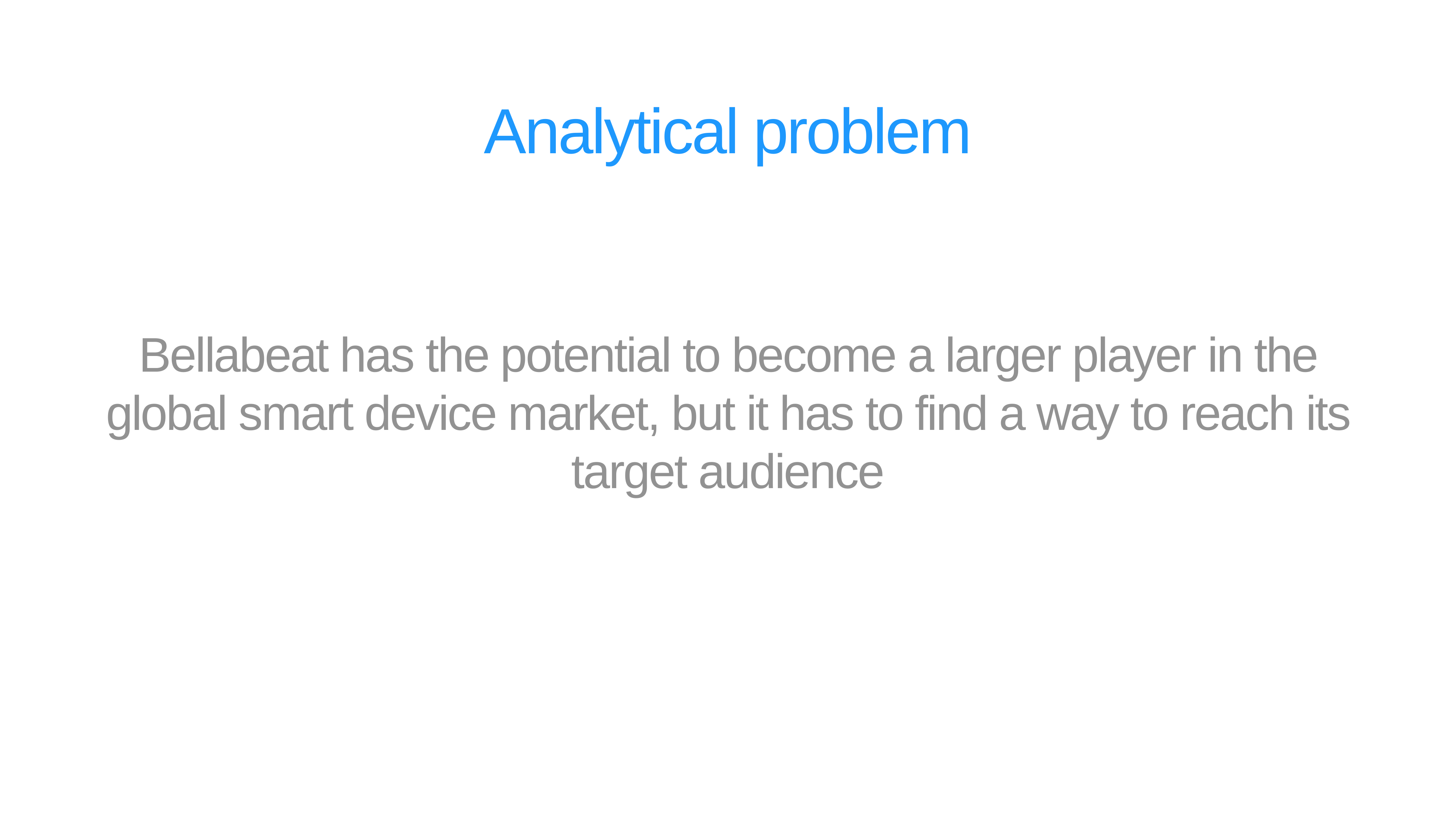

Analytical problem
Bellabeat has the potential to become a larger player in the global smart device market, but it has to find a way to reach its target audience